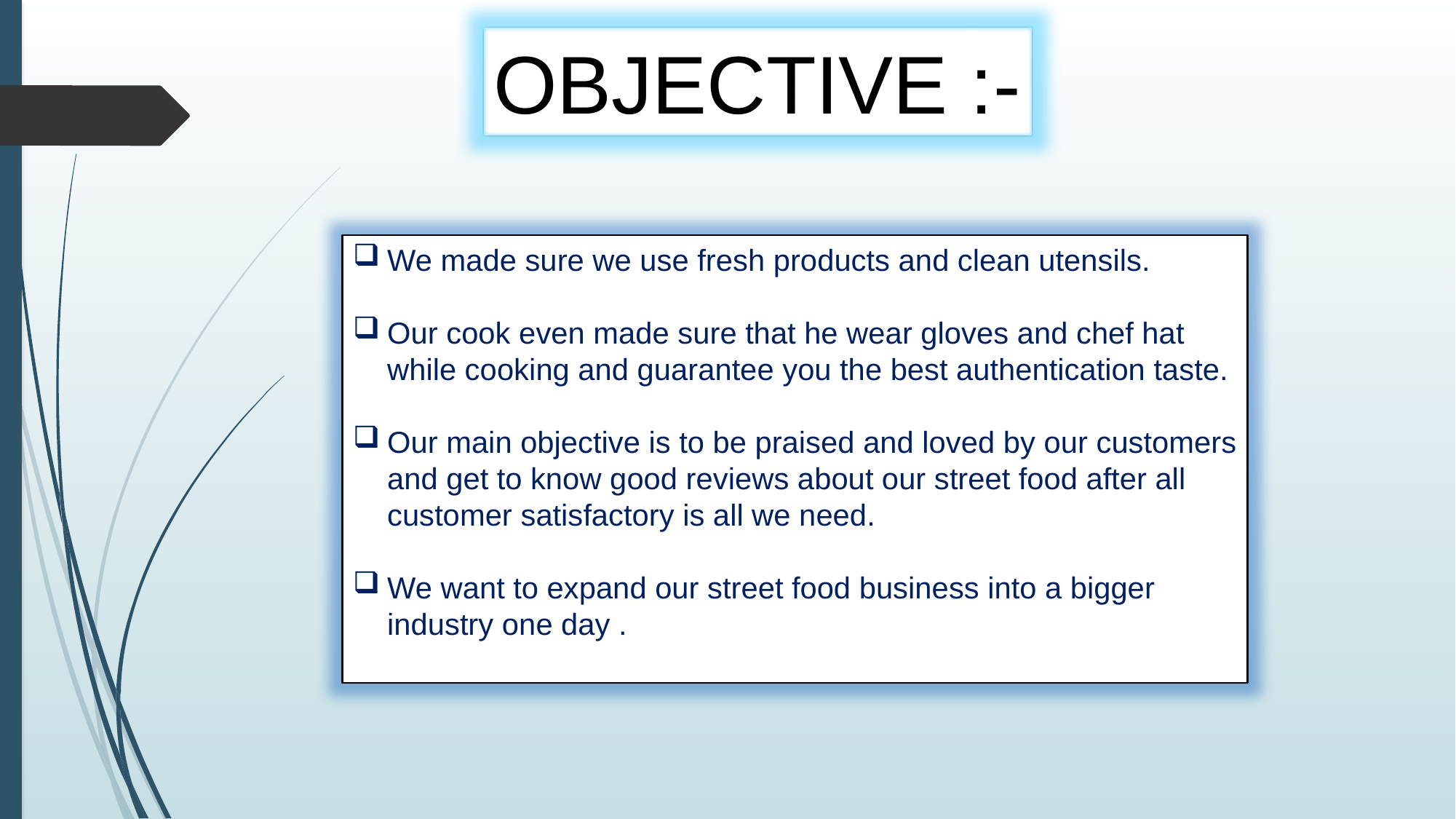

OBJECTIVE :-
We made sure we use fresh products and clean utensils.

Our cook even made sure that he wear gloves and chef hat while cooking and guarantee you the best authentication taste.

Our main objective is to be praised and loved by our customers and get to know good reviews about our street food after all customer satisfactory is all we need.

We want to expand our street food business into a bigger industry one day .